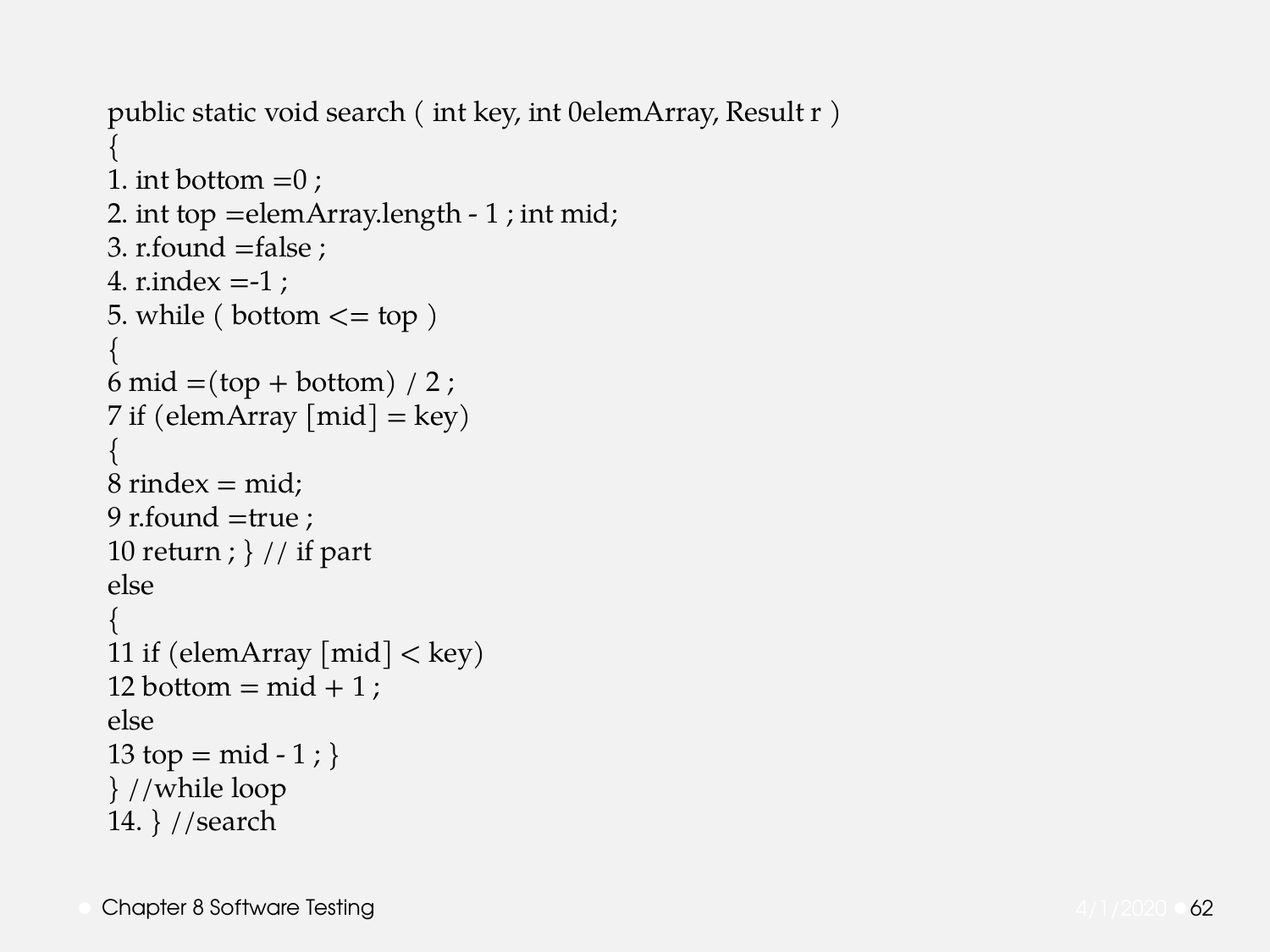

public static void search ( int key, int 0elemArray, Result r )
{
1. int bottom =0 ;
2. int top =elemArray.length - 1 ; int mid;
3. r.found =false ;
4. r.index =-1 ;
5. while ( bottom <= top )
{
6 mid =(top + bottom) / 2 ;
7 if (elemArray [mid] = key)
{
8 rindex = mid;
9 r.found =true ;
10 return ; } // if part
else
{
11 if (elemArray [mid] < key)
12 bottom = mid + 1 ;
else
13 top = mid - 1 ; }
} //while loop
14. } //search

Chapter 8 Software Testing
4/1/2020
62